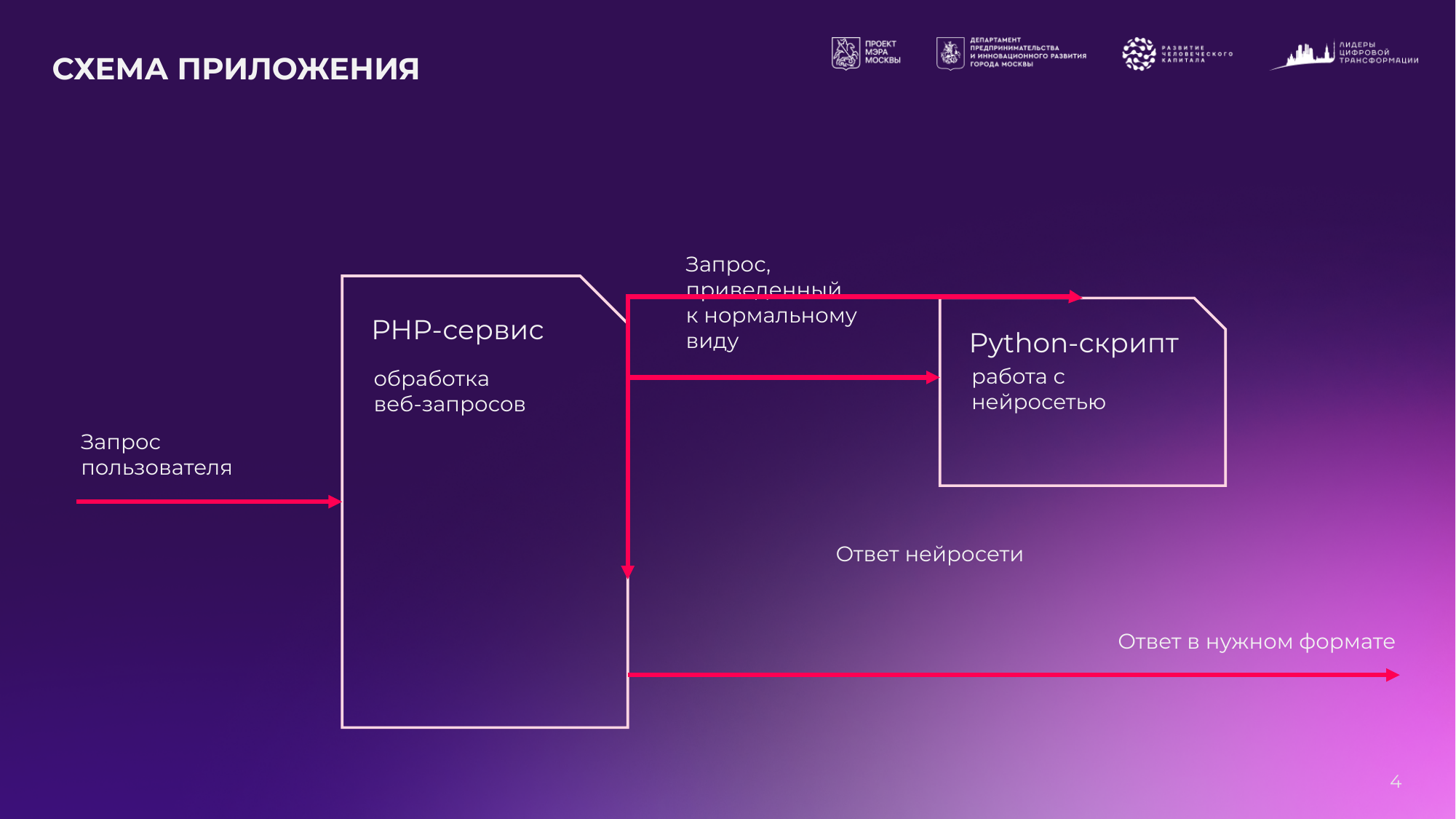

# СХЕМА ПРИЛОЖЕНИЯ
Запрос, приведенный к нормальному виду

Python-скрипт
работа с нейросетью
РНР-сервис
обработка
веб-запросов
Запрос пользователя
Ответ нейросети
Ответ в нужном формате
4